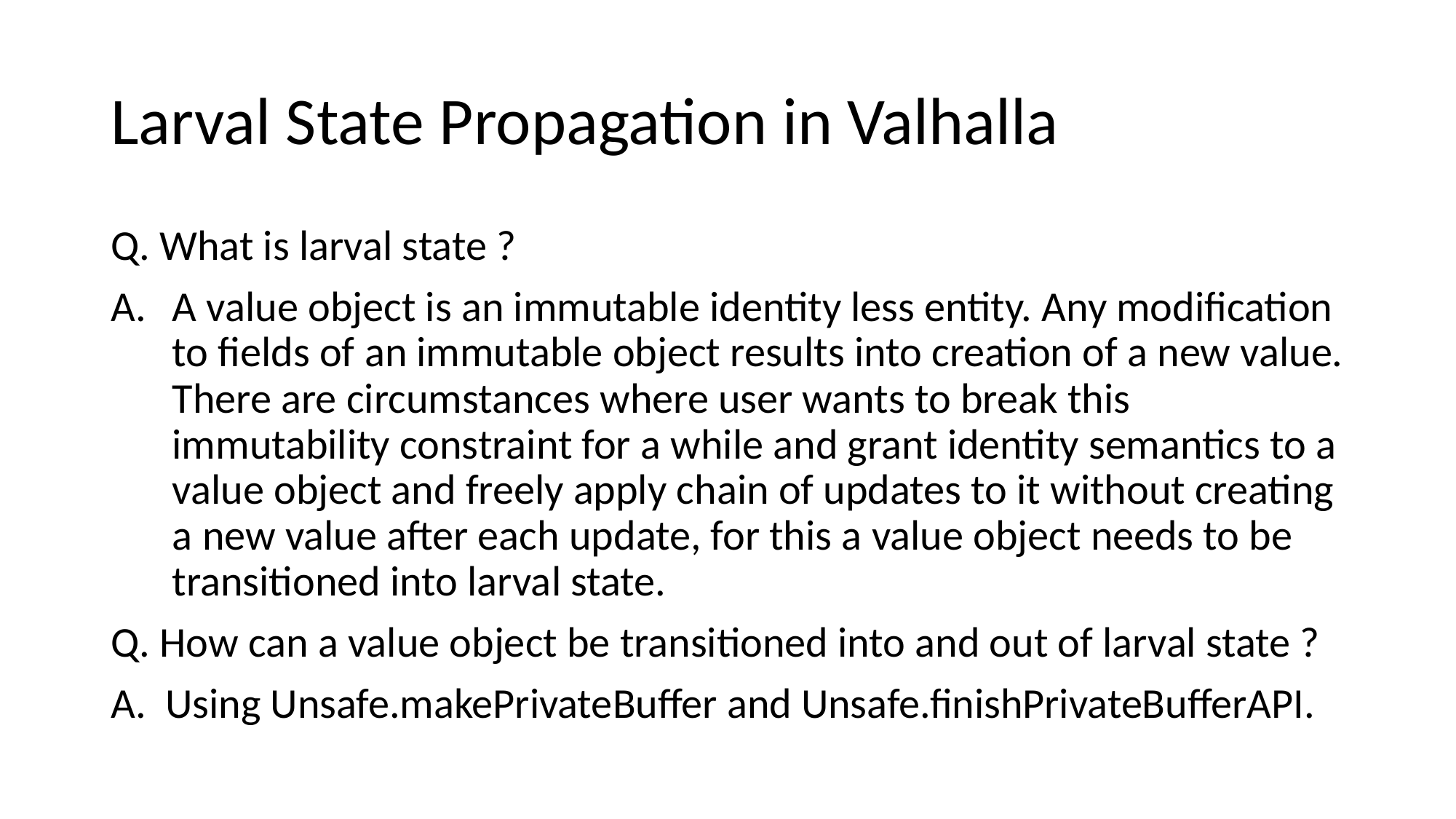

# Larval State Propagation in Valhalla
Q. What is larval state ?
A value object is an immutable identity less entity. Any modification to fields of an immutable object results into creation of a new value. There are circumstances where user wants to break this immutability constraint for a while and grant identity semantics to a value object and freely apply chain of updates to it without creating a new value after each update, for this a value object needs to be transitioned into larval state.
Q. How can a value object be transitioned into and out of larval state ?
A.  Using Unsafe.makePrivateBuffer and Unsafe.finishPrivateBufferAPI.